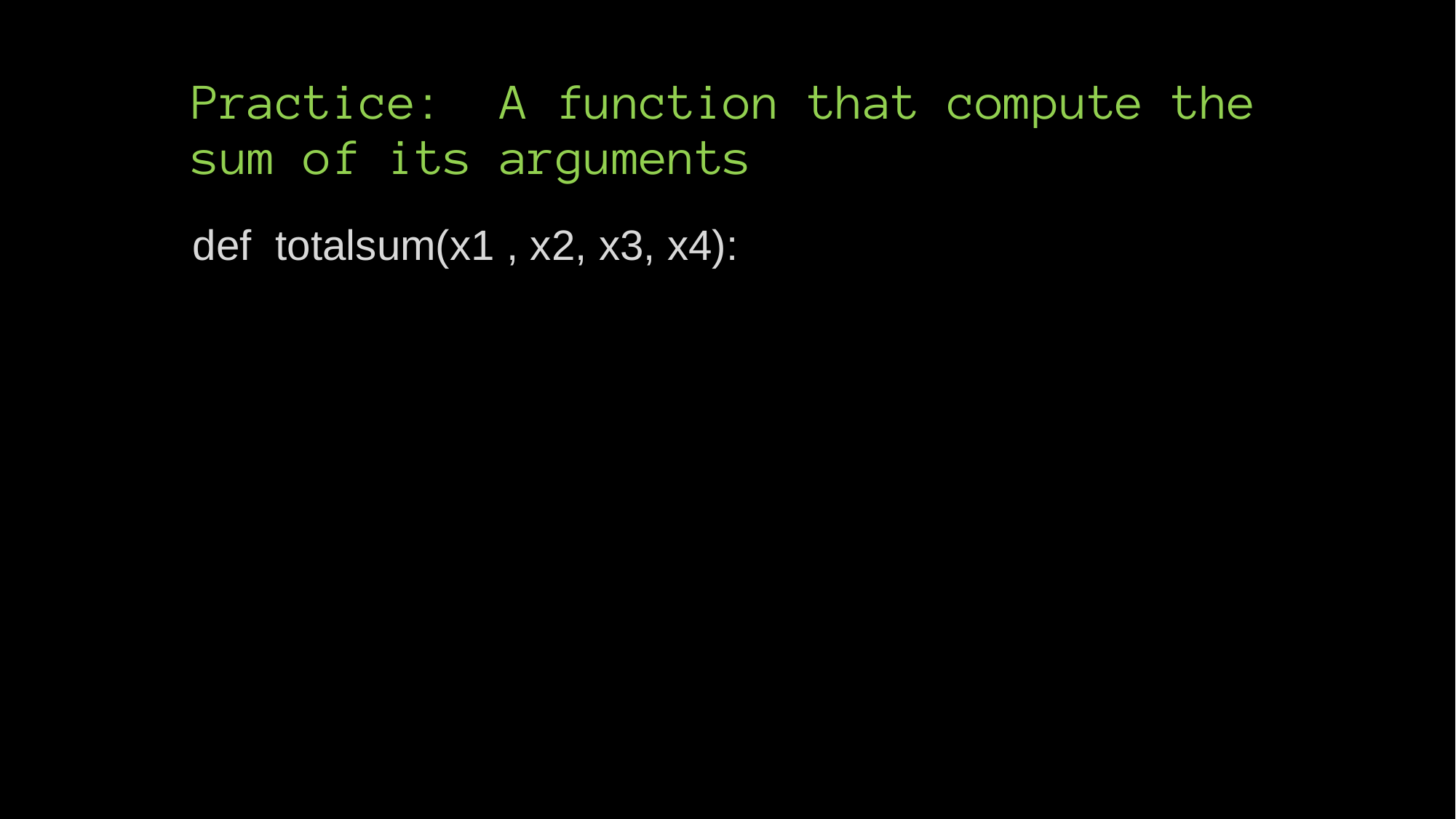

# Practice:  A function that compute the sum of its arguments
def  totalsum(x1 , x2, x3, x4):